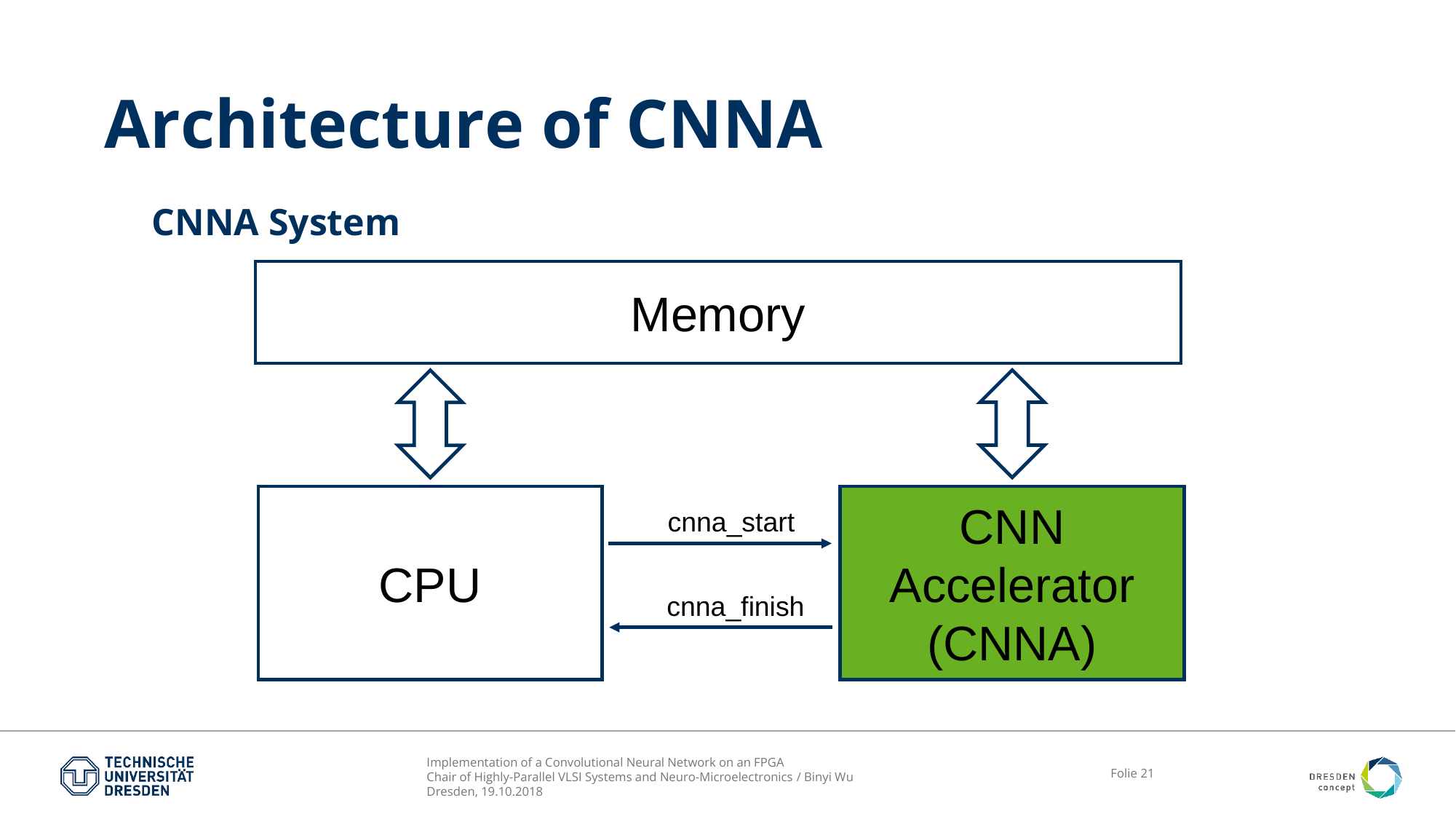

# Architecture of CNNA
CNNA System

Memory

CPU
CNN
Accelerator
(CNNA)
cnna_start
cnna_finish